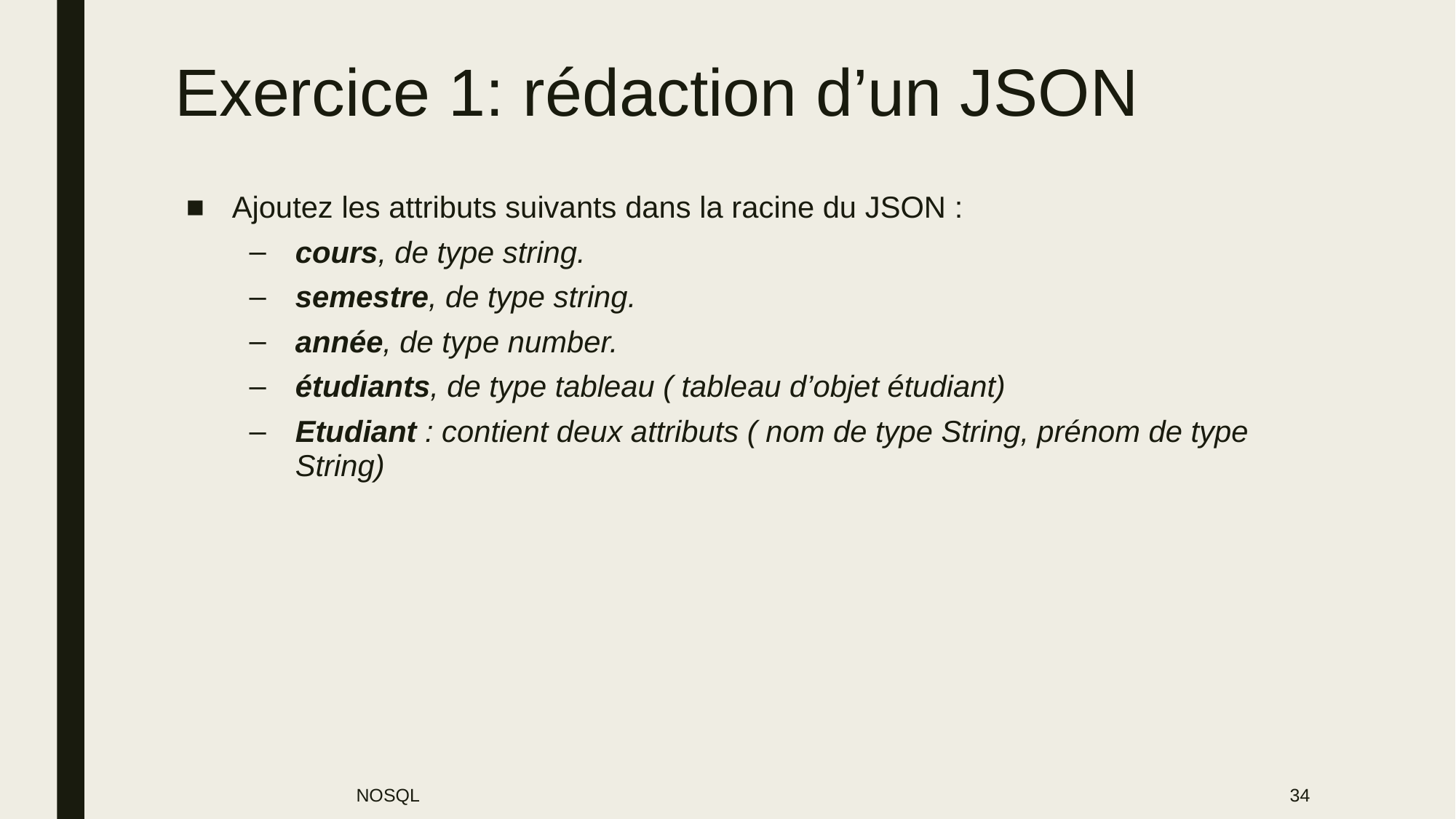

# Exercice 1: rédaction d’un JSON
Ajoutez les attributs suivants dans la racine du JSON :
cours, de type string.
semestre, de type string.
année, de type number.
étudiants, de type tableau ( tableau d’objet étudiant)
Etudiant : contient deux attributs ( nom de type String, prénom de type String)

NOSQL
34